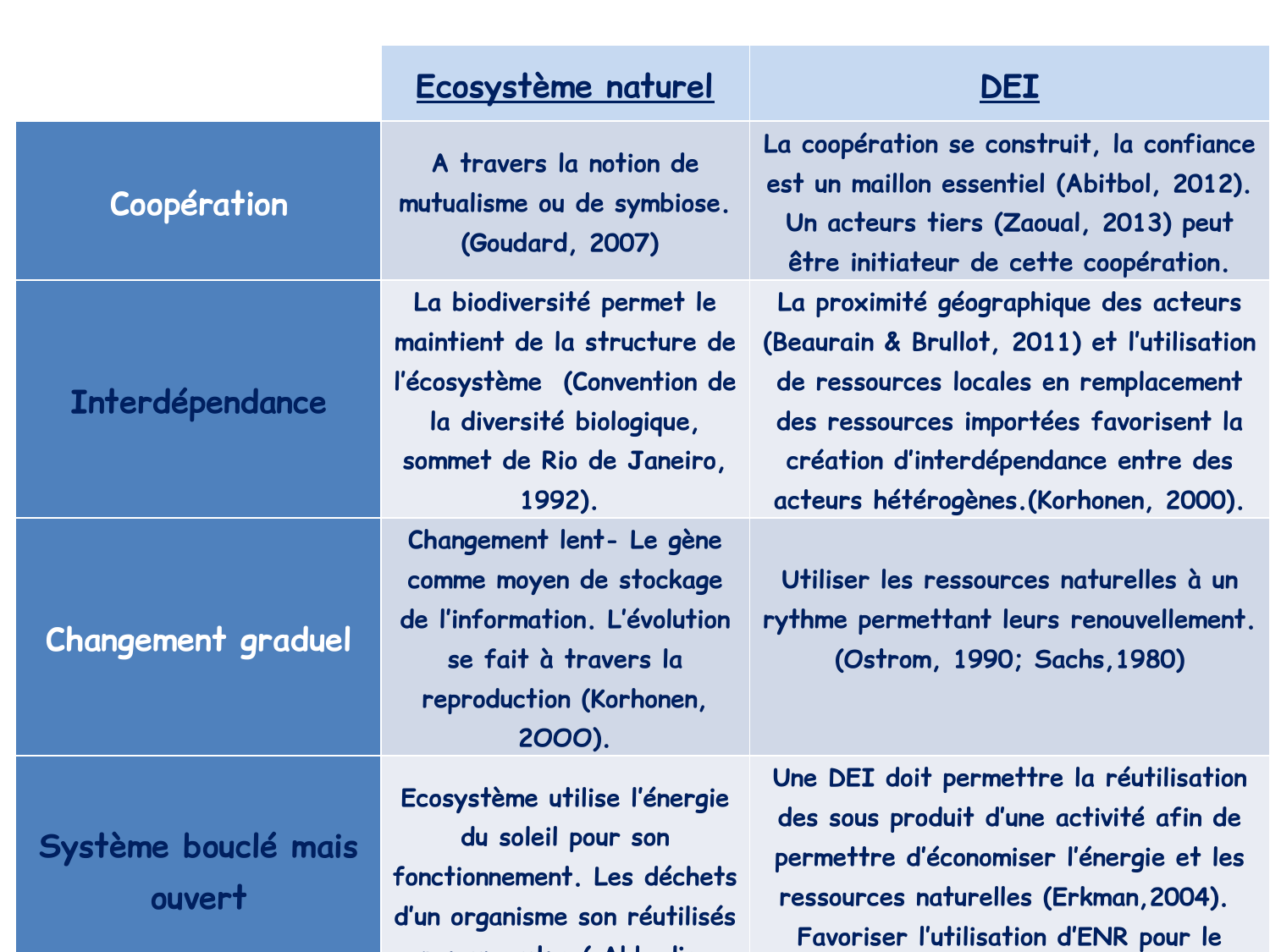

|  | Ecosystème naturel | DEI |
| --- | --- | --- |
| Coopération | A travers la notion de mutualisme ou de symbiose. (Goudard, 2007) | La coopération se construit, la confiance est un maillon essentiel (Abitbol, 2012). Un acteurs tiers (Zaoual, 2013) peut être initiateur de cette coopération. |
| Interdépendance | La biodiversité permet le maintient de la structure de l’écosystème (Convention de la diversité biologique, sommet de Rio de Janeiro, 1992). | La proximité géographique des acteurs (Beaurain & Brullot, 2011) et l’utilisation de ressources locales en remplacement des ressources importées favorisent la création d’interdépendance entre des acteurs hétérogènes.(Korhonen, 2000). |
| Changement graduel | Changement lent- Le gène comme moyen de stockage de l’information. L’évolution se fait à travers la reproduction (Korhonen, 2OOO). | Utiliser les ressources naturelles à un rythme permettant leurs renouvellement. (Ostrom, 1990; Sachs,1980) |
| Système bouclé mais ouvert | Ecosystème utilise l’énergie du soleil pour son fonctionnement. Les déchets d’un organisme son réutilisés par un autre ( Abbadie, Universalis, 2015). | Une DEI doit permettre la réutilisation des sous produit d’une activité afin de permettre d’économiser l’énergie et les ressources naturelles (Erkman,2004). Favoriser l’utilisation d’ENR pour le fonctionnement des activités industrielle (Korhonen,2000). |

11